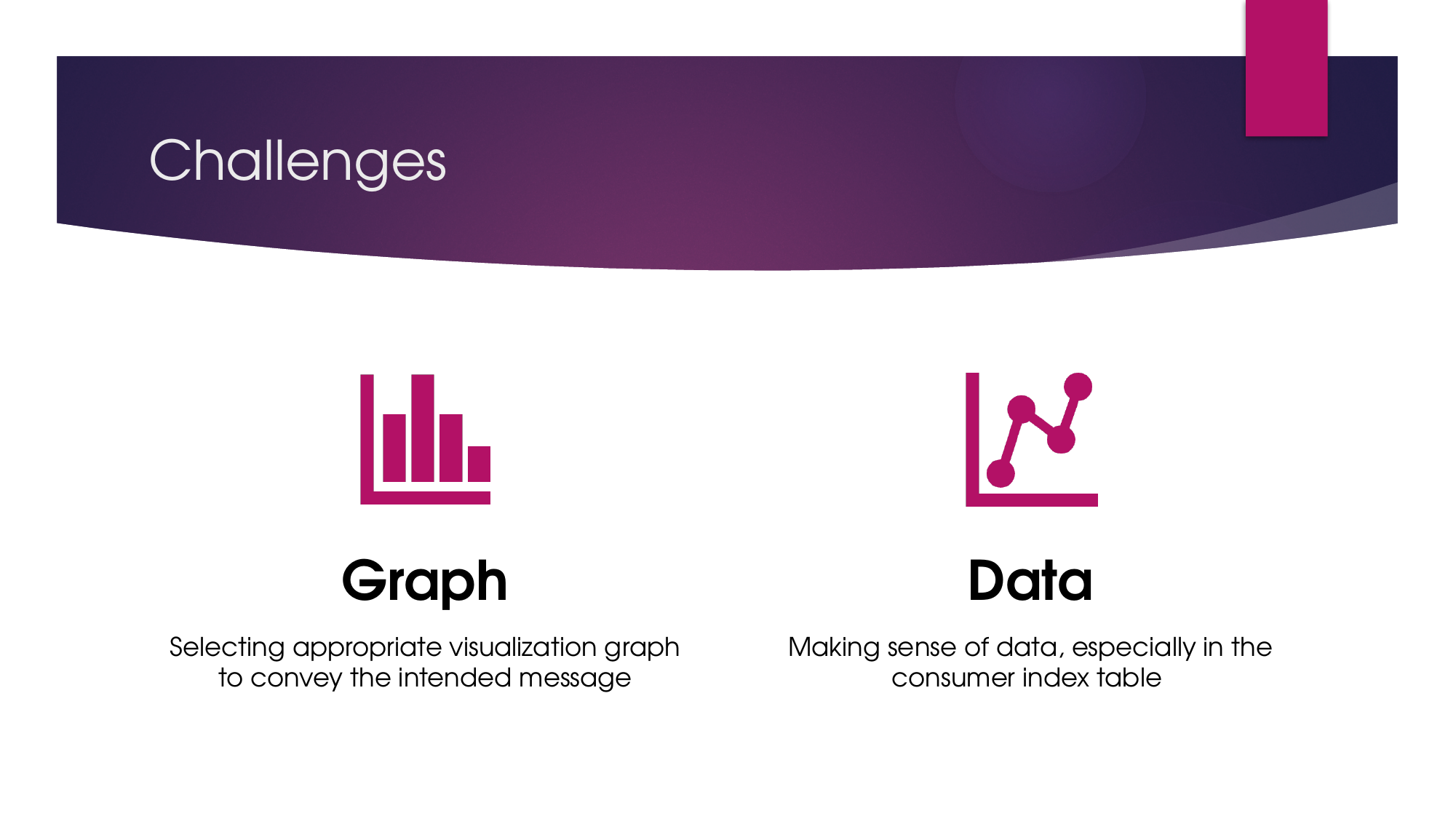

# Challenges
Graph
Selecting appropriate visualization graph to convey the intended message
Data
Making sense of data, especially in the consumer index table